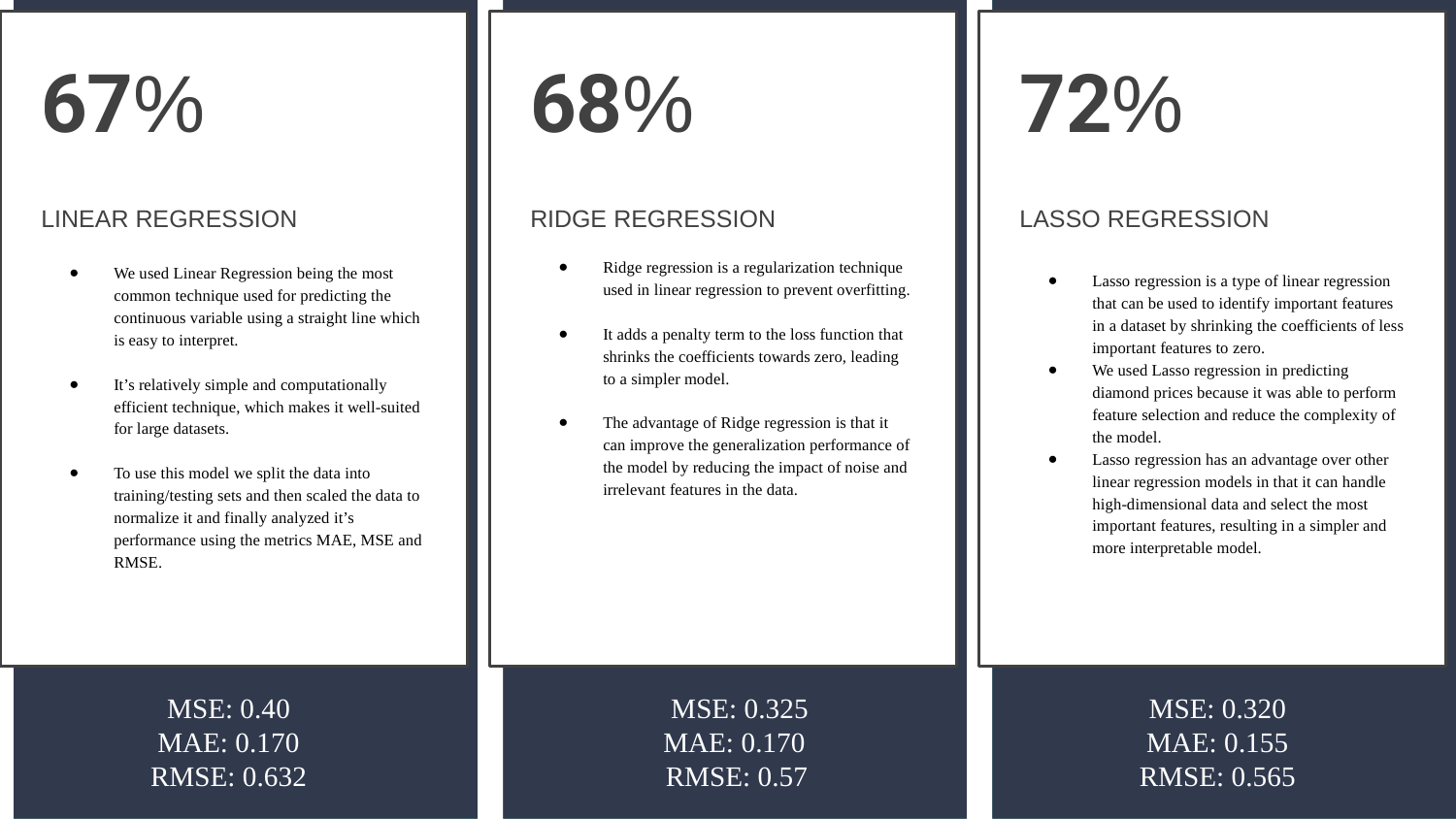

67%
LINEAR REGRESSION
We used Linear Regression being the most common technique used for predicting the continuous variable using a straight line which is easy to interpret.

It’s relatively simple and computationally efficient technique, which makes it well-suited for large datasets.

To use this model we split the data into training/testing sets and then scaled the data to normalize it and finally analyzed it’s performance using the metrics MAE, MSE and RMSE.

45%
Lorem ipsum porta dolor sit amet nec
Lorem ipsum dolor sit amet adipiscing. Donec risus dolor, porta venenatis neque pharetra luctus felis. Proin vel tellus nec in felis volutpat amet molestie cum sociis.

Donec risus dolor porta venenatis
Pharetra luctus felis
Proin vel tellus in felis volutpat
Molestie nec amet cum sociis

28%
Lorem ipsum porta dolor sit amet nec
Lorem ipsum dolor sit amet adipiscing. Donec risus dolor, porta venenatis neque pharetra luctus felis. Proin vel tellus nec in felis volutpat amet molestie cum sociis.

Donec risus dolor porta venenatis
Pharetra luctus felis
Proin vel tellus in felis volutpat
Molestie nec amet cum sociis

68%
RIDGE REGRESSION
Ridge regression is a regularization technique used in linear regression to prevent overfitting.

It adds a penalty term to the loss function that shrinks the coefficients towards zero, leading to a simpler model.

The advantage of Ridge regression is that it can improve the generalization performance of the model by reducing the impact of noise and irrelevant features in the data.

36%
Lorem ipsum porta dolor sit amet nec
Lorem ipsum dolor sit amet adipiscing. Donec risus dolor, porta venenatis neque pharetra luctus felis. Proin vel tellus nec in felis volutpat amet molestie cum sociis.

Donec risus dolor porta venenatis
Pharetra luctus felis
Proin vel tellus in felis volutpat
Molestie nec amet cum sociis

72%
LASSO REGRESSION
Lasso regression is a type of linear regression that can be used to identify important features in a dataset by shrinking the coefficients of less important features to zero.
We used Lasso regression in predicting diamond prices because it was able to perform feature selection and reduce the complexity of the model.
Lasso regression has an advantage over other linear regression models in that it can handle high-dimensional data and select the most important features, resulting in a simpler and more interpretable model.
MSE: 0.40
MAE: 0.170
RMSE: 0.632
MSE: 0.325
                     MAE: 0.170
           RMSE: 0.57
MSE: 0.320
MAE: 0.155
RMSE: 0.565